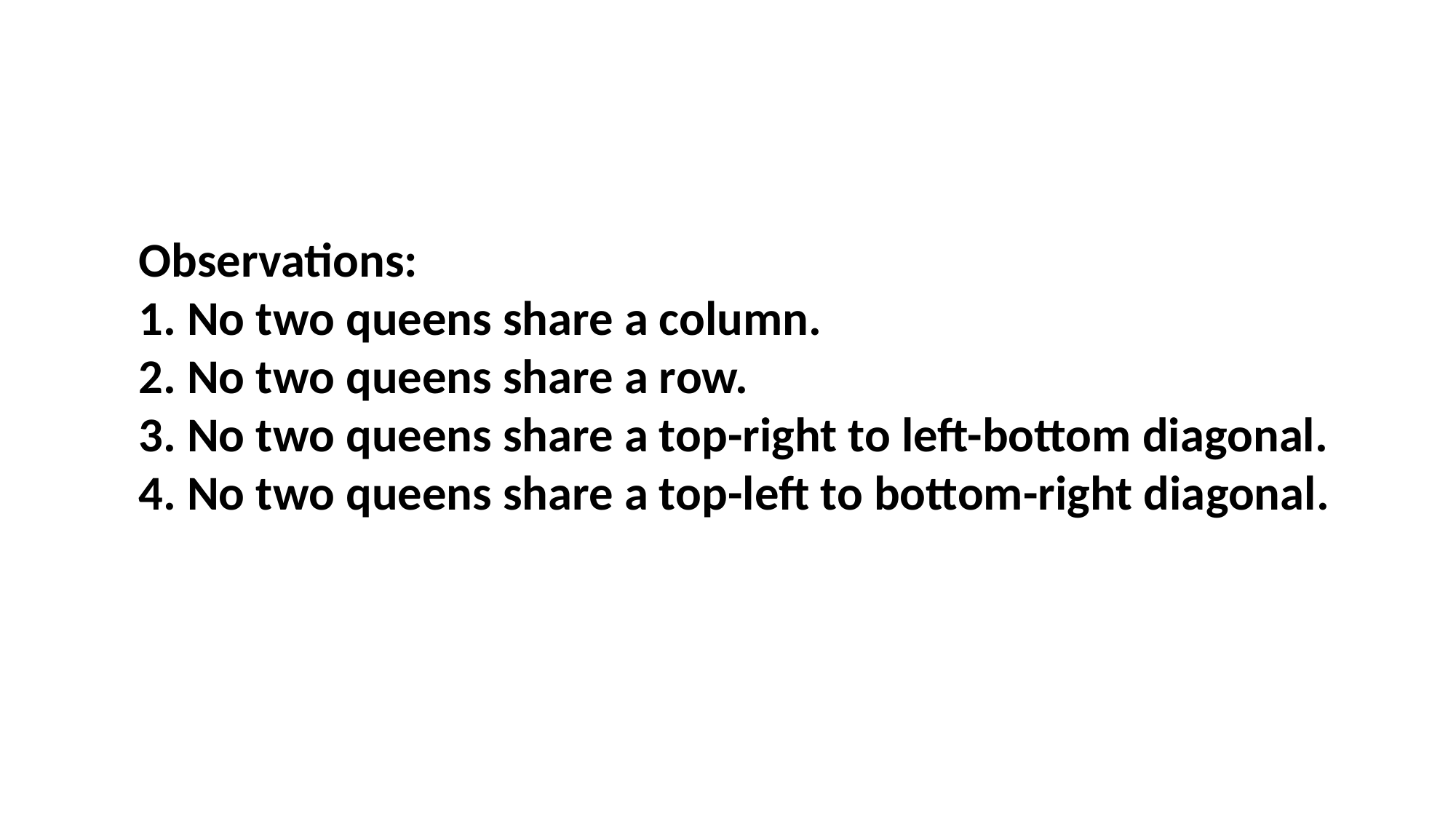

Observations:
1. No two queens share a column. 
2. No two queens share a row. 
3. No two queens share a top-right to left-bottom diagonal. 
4. No two queens share a top-left to bottom-right diagonal.